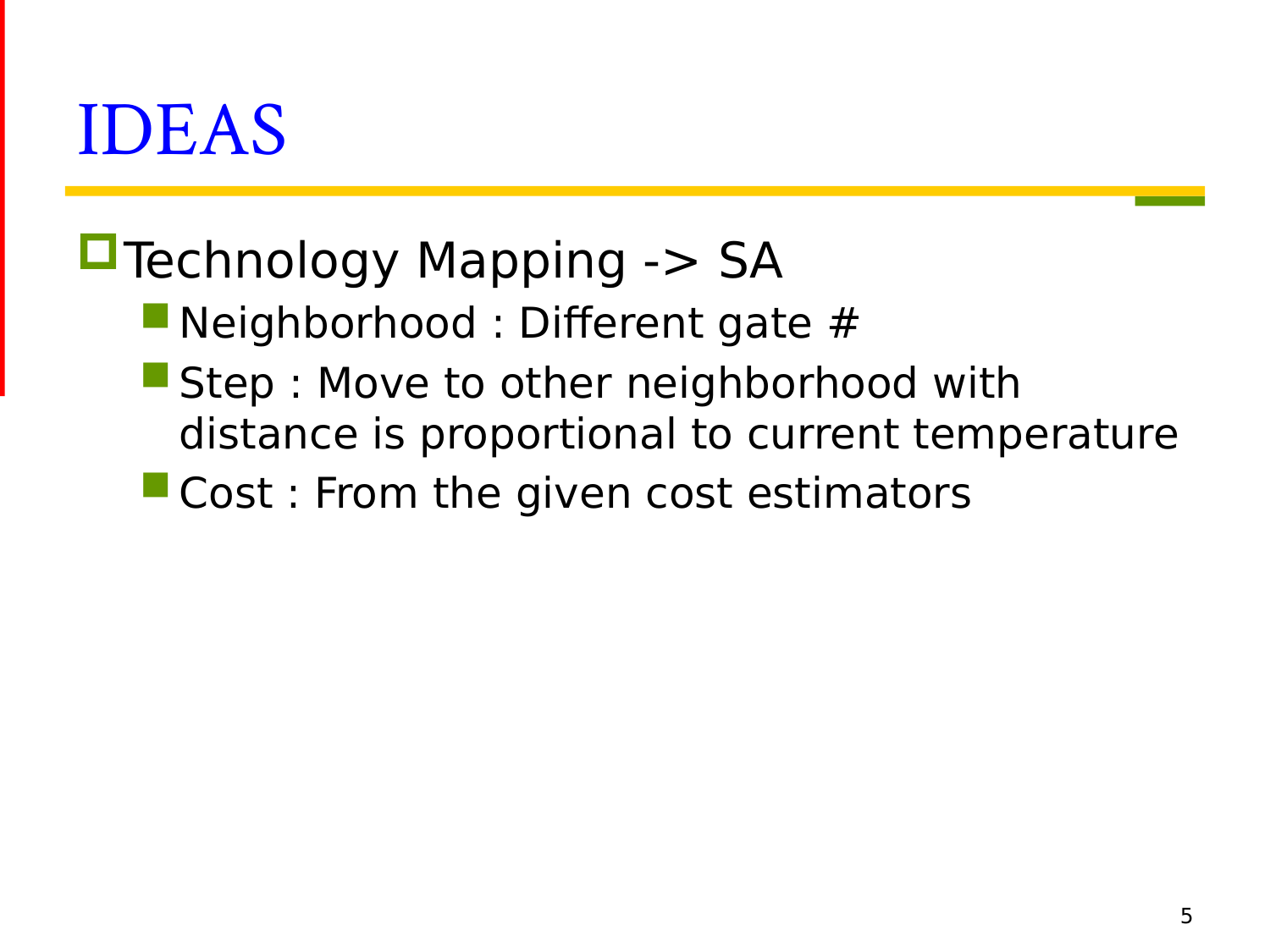

# IDEAS
Technology Mapping -> SA
Neighborhood : Different gate #
Step : Move to other neighborhood with distance is proportional to current temperature
Cost : From the given cost estimators
5